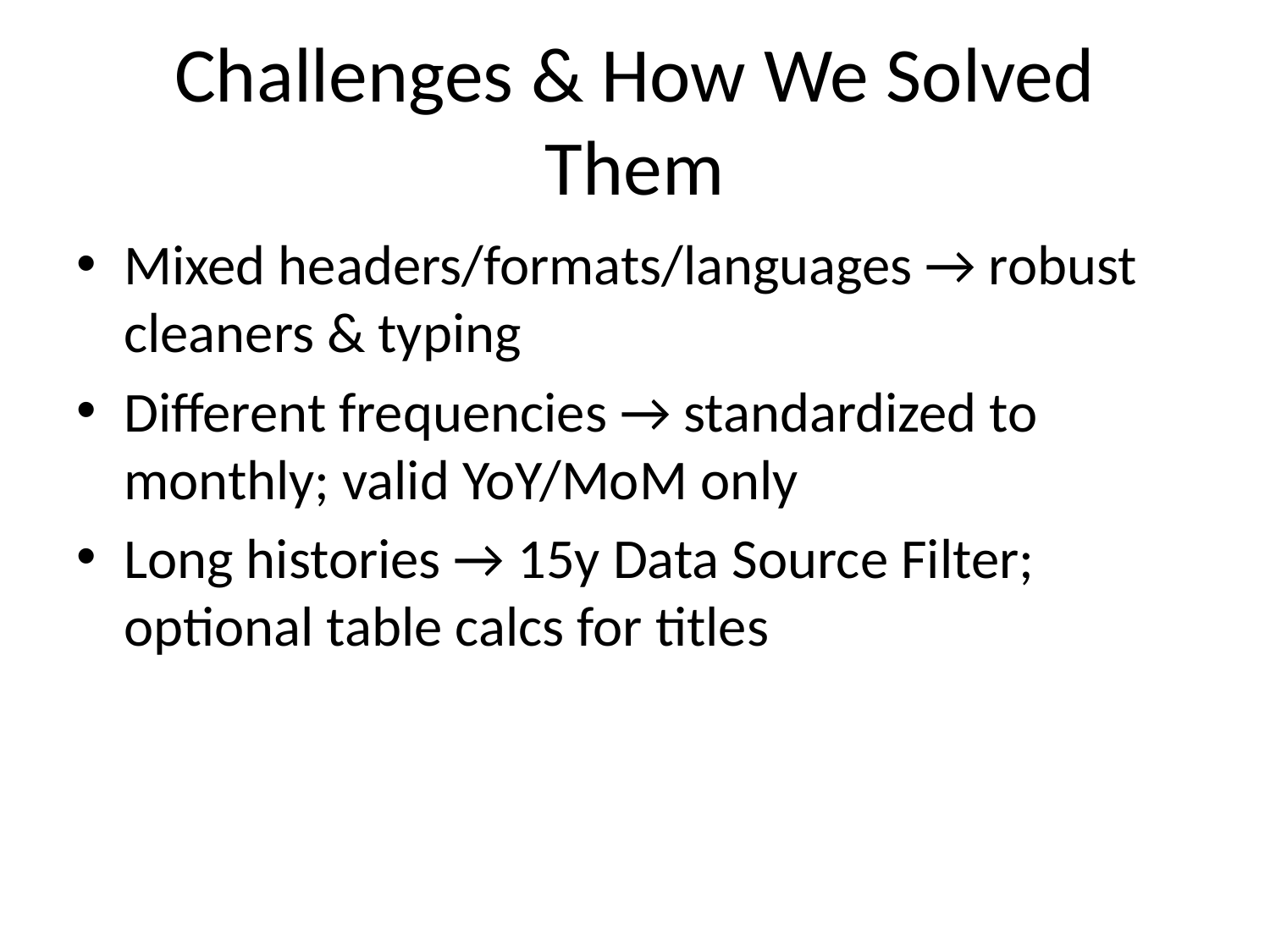

# Challenges & How We Solved Them
Mixed headers/formats/languages → robust cleaners & typing
Different frequencies → standardized to monthly; valid YoY/MoM only
Long histories → 15y Data Source Filter; optional table calcs for titles